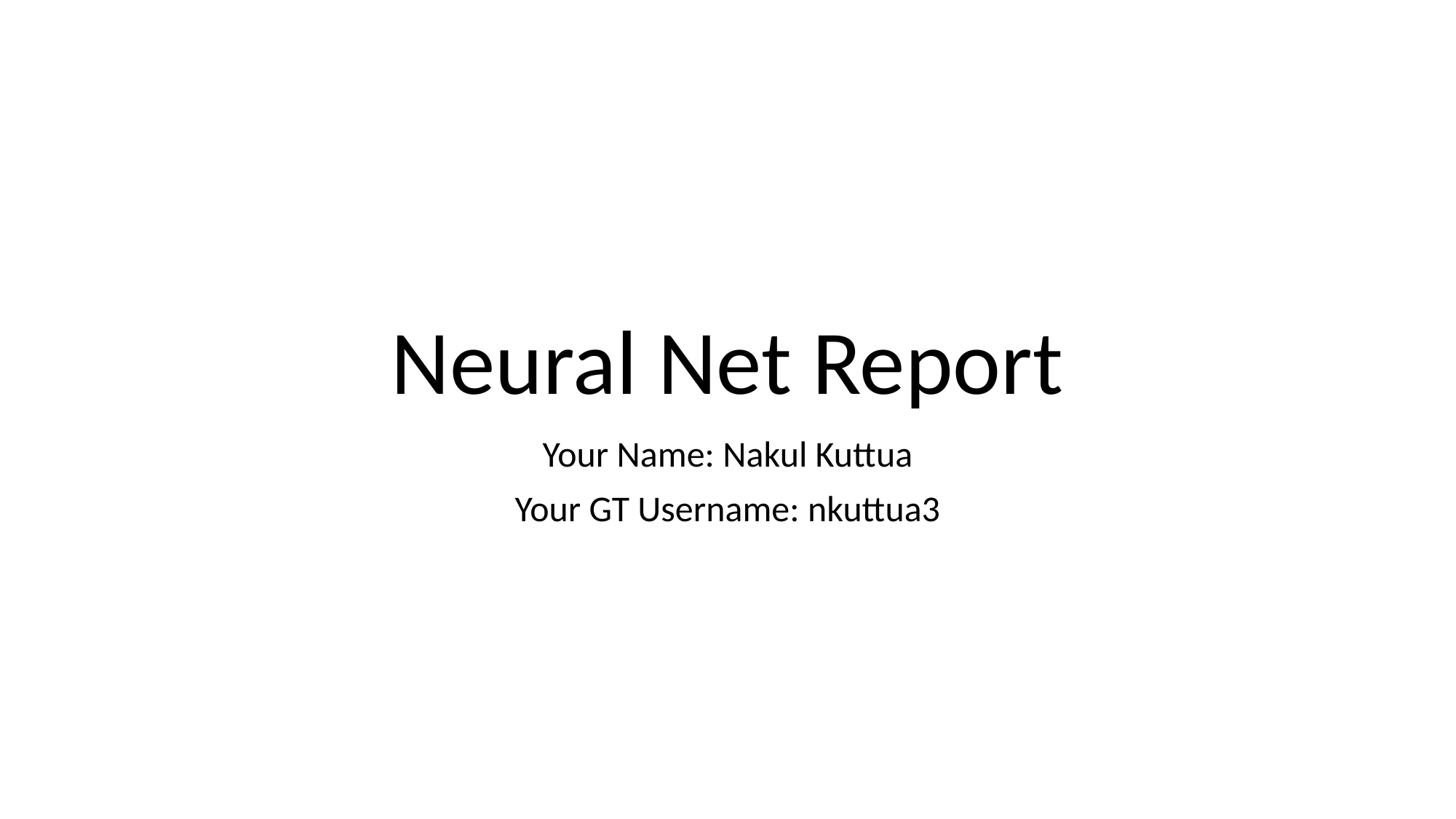

# Neural Net Report
Your Name: Nakul Kuttua
Your GT Username: nkuttua3